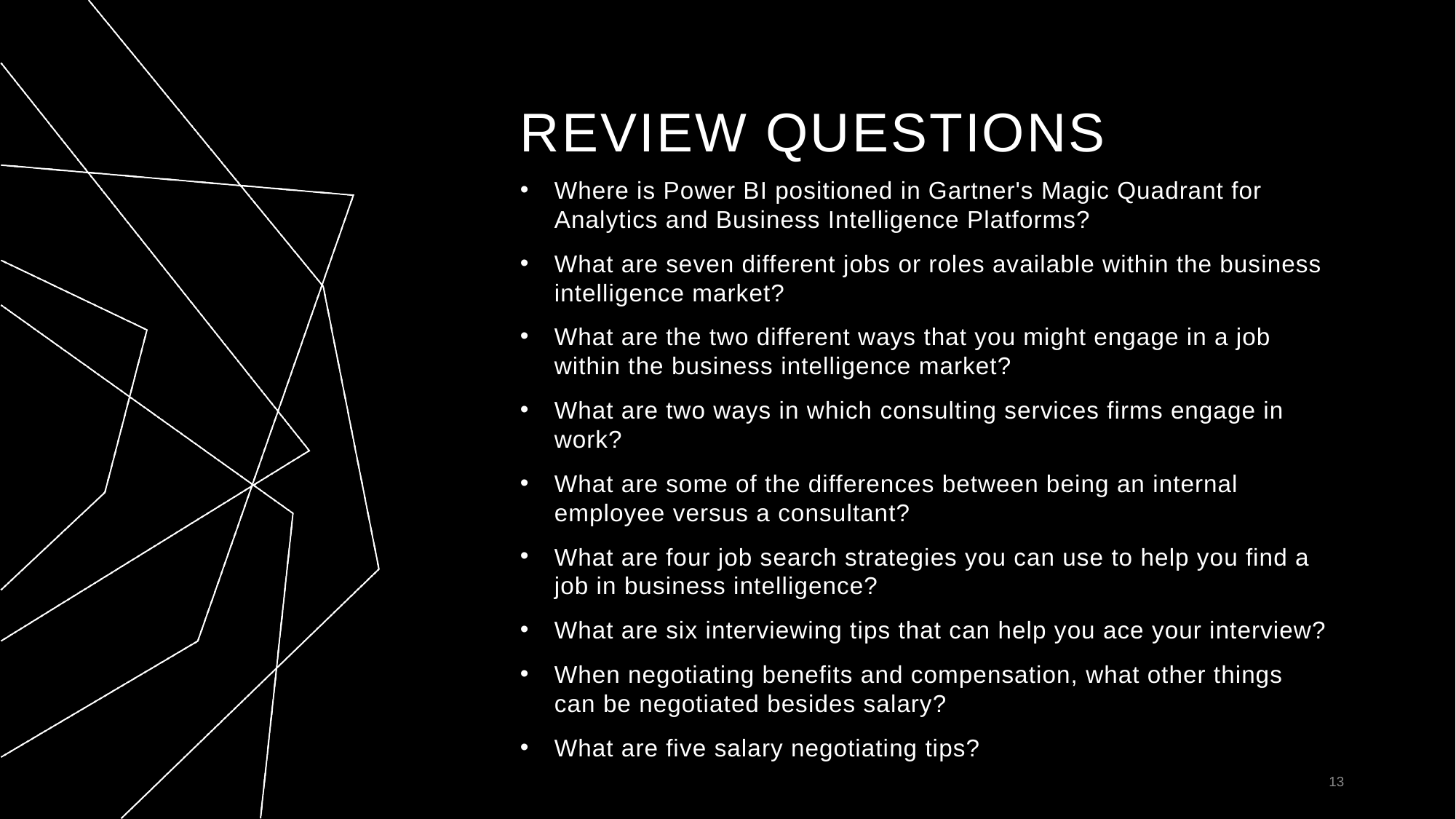

# Review Questions
Where is Power BI positioned in Gartner's Magic Quadrant for Analytics and Business Intelligence Platforms?
What are seven different jobs or roles available within the business intelligence market?
What are the two different ways that you might engage in a job within the business intelligence market?
What are two ways in which consulting services firms engage in work?
What are some of the differences between being an internal employee versus a consultant?
What are four job search strategies you can use to help you find a job in business intelligence?
What are six interviewing tips that can help you ace your interview?
When negotiating benefits and compensation, what other things can be negotiated besides salary?
What are five salary negotiating tips?
13